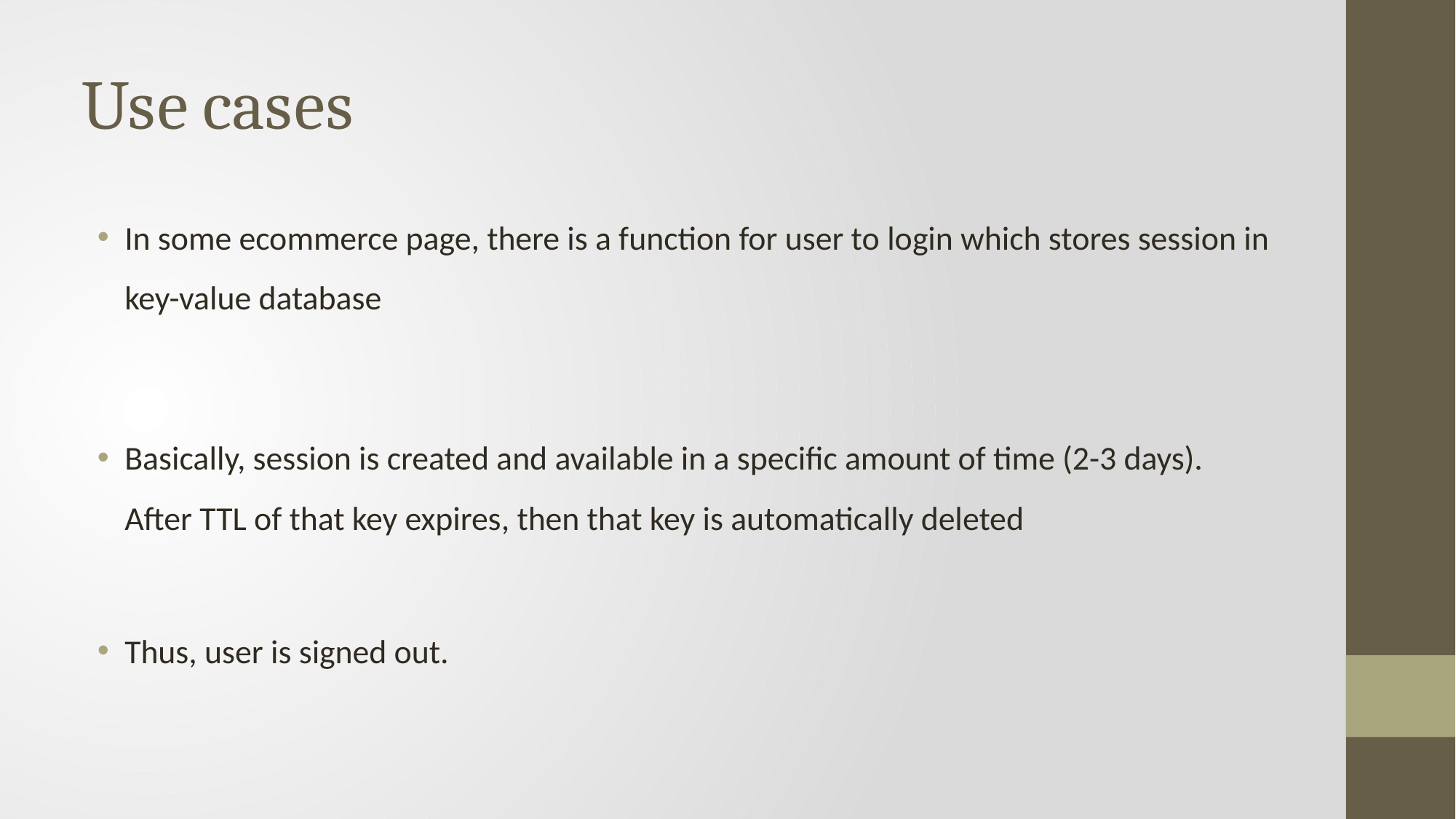

# Use cases
In some ecommerce page, there is a function for user to login which stores session in key-value database

Basically, session is created and available in a specific amount of time (2-3 days). After TTL of that key expires, then that key is automatically deleted

Thus, user is signed out.